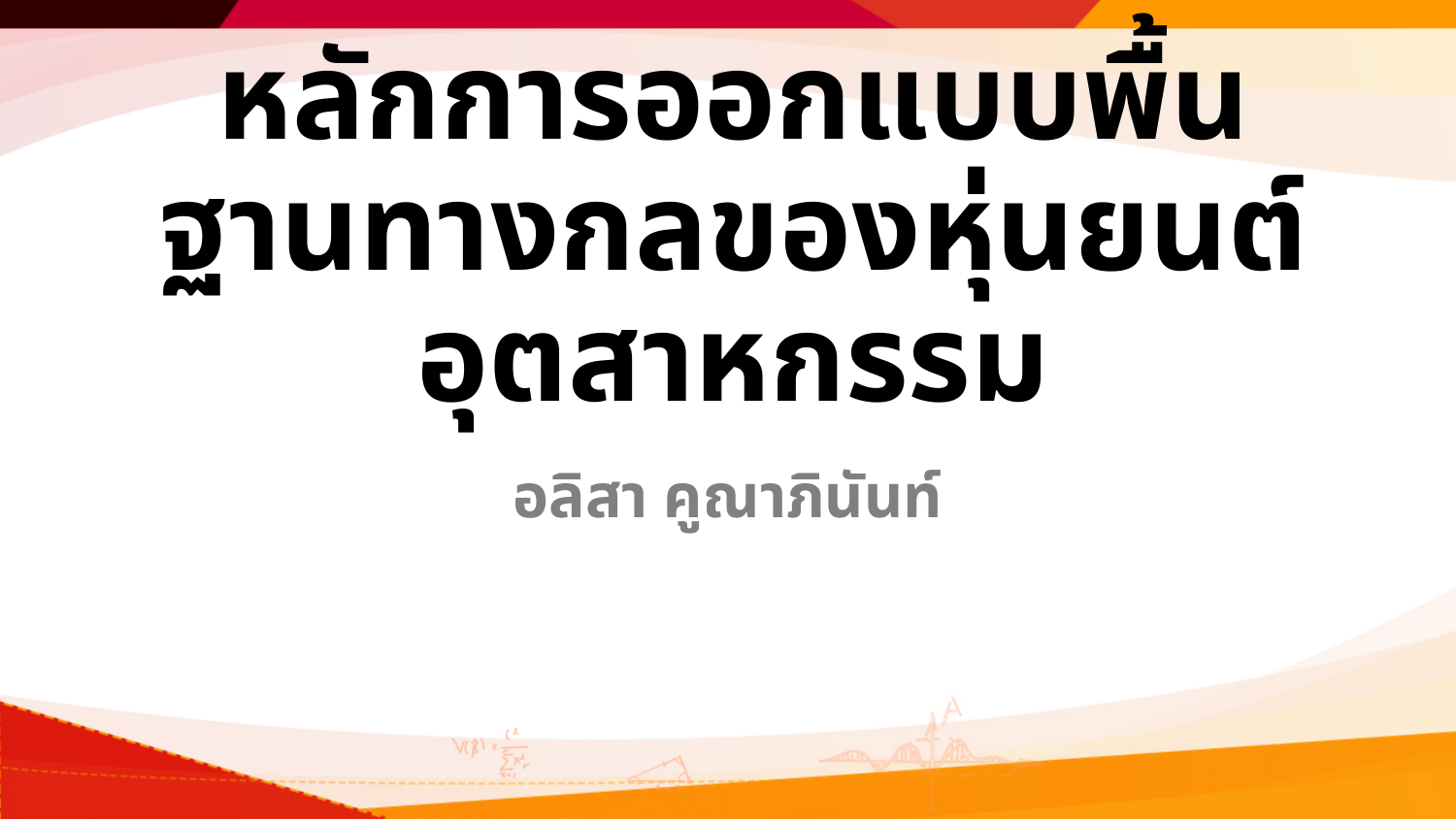

# หลักการออกแบบพื้นฐานทางกลของหุ่นยนต์อุตสาหกรรม
อลิสา คูณาภินันท์